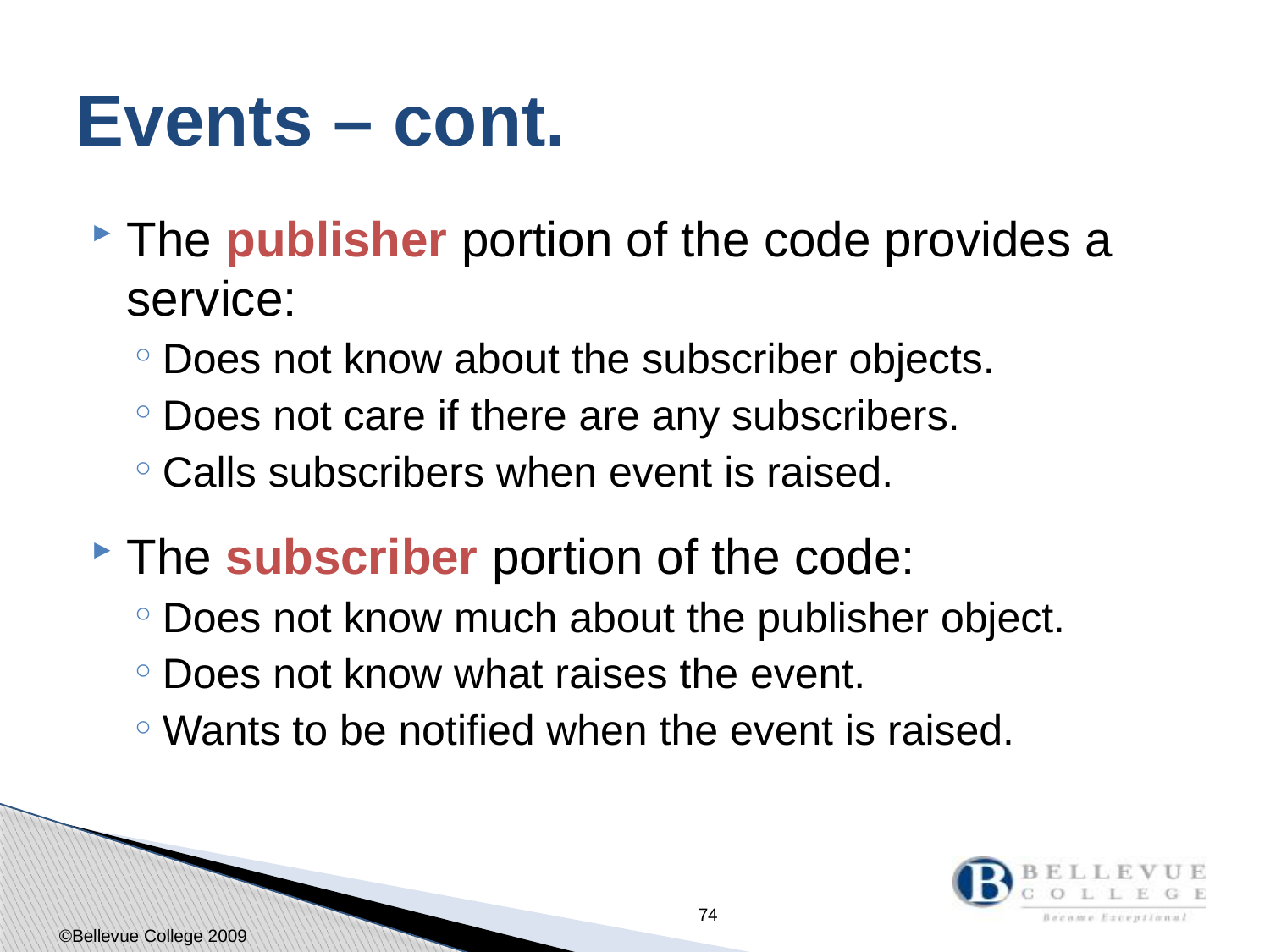

# Events – cont.
The publisher portion of the code provides a service:
Does not know about the subscriber objects.
Does not care if there are any subscribers.
Calls subscribers when event is raised.

The subscriber portion of the code:
Does not know much about the publisher object.
Does not know what raises the event.
Wants to be notified when the event is raised.
74
©Bellevue College 2009